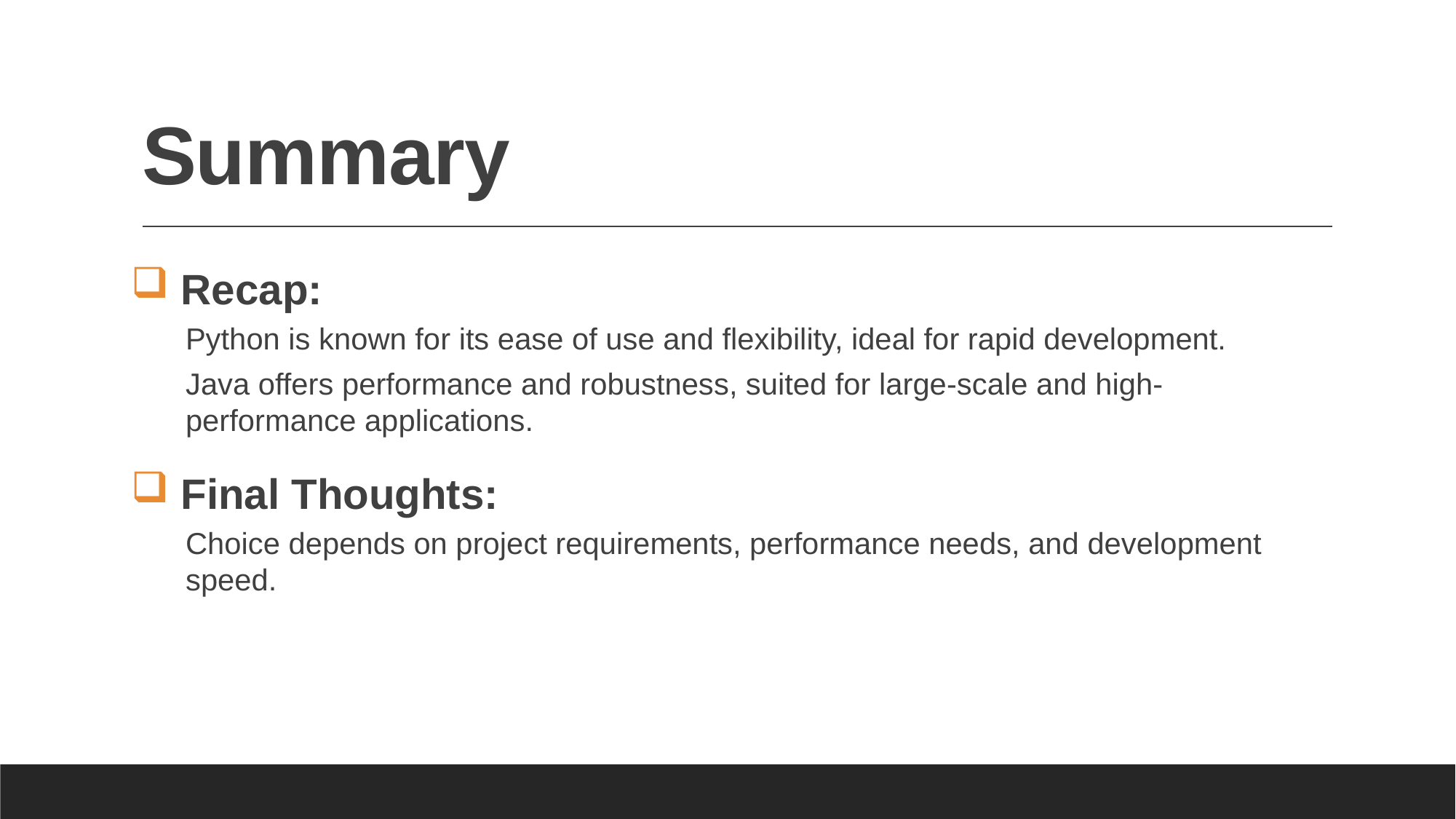

# Summary
 Recap:
Python is known for its ease of use and flexibility, ideal for rapid development.
Java offers performance and robustness, suited for large-scale and high-performance applications.
 Final Thoughts:
Choice depends on project requirements, performance needs, and development speed.